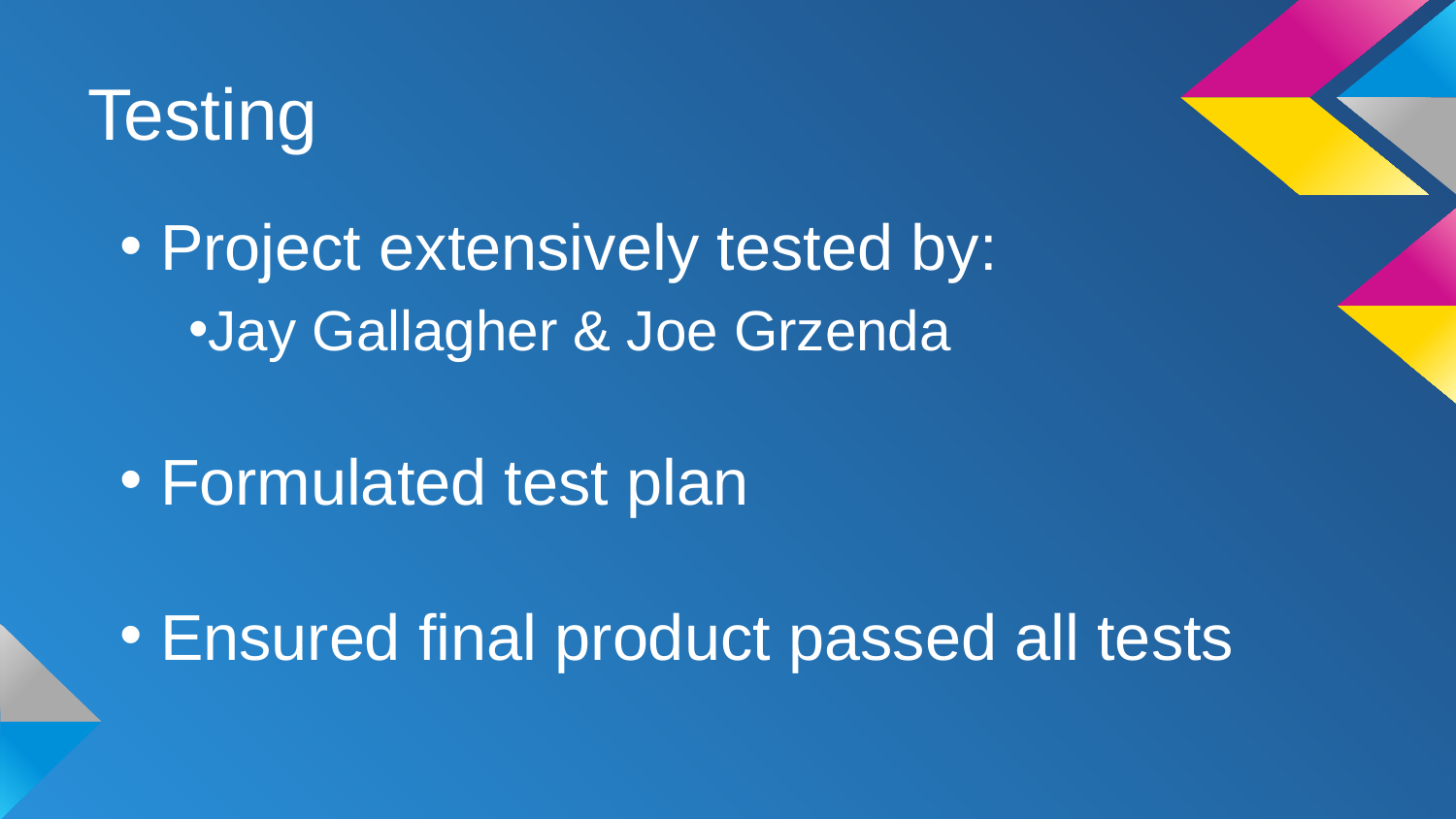

# Testing
 Project extensively tested by:
Jay Gallagher & Joe Grzenda

 Formulated test plan

 Ensured final product passed all tests